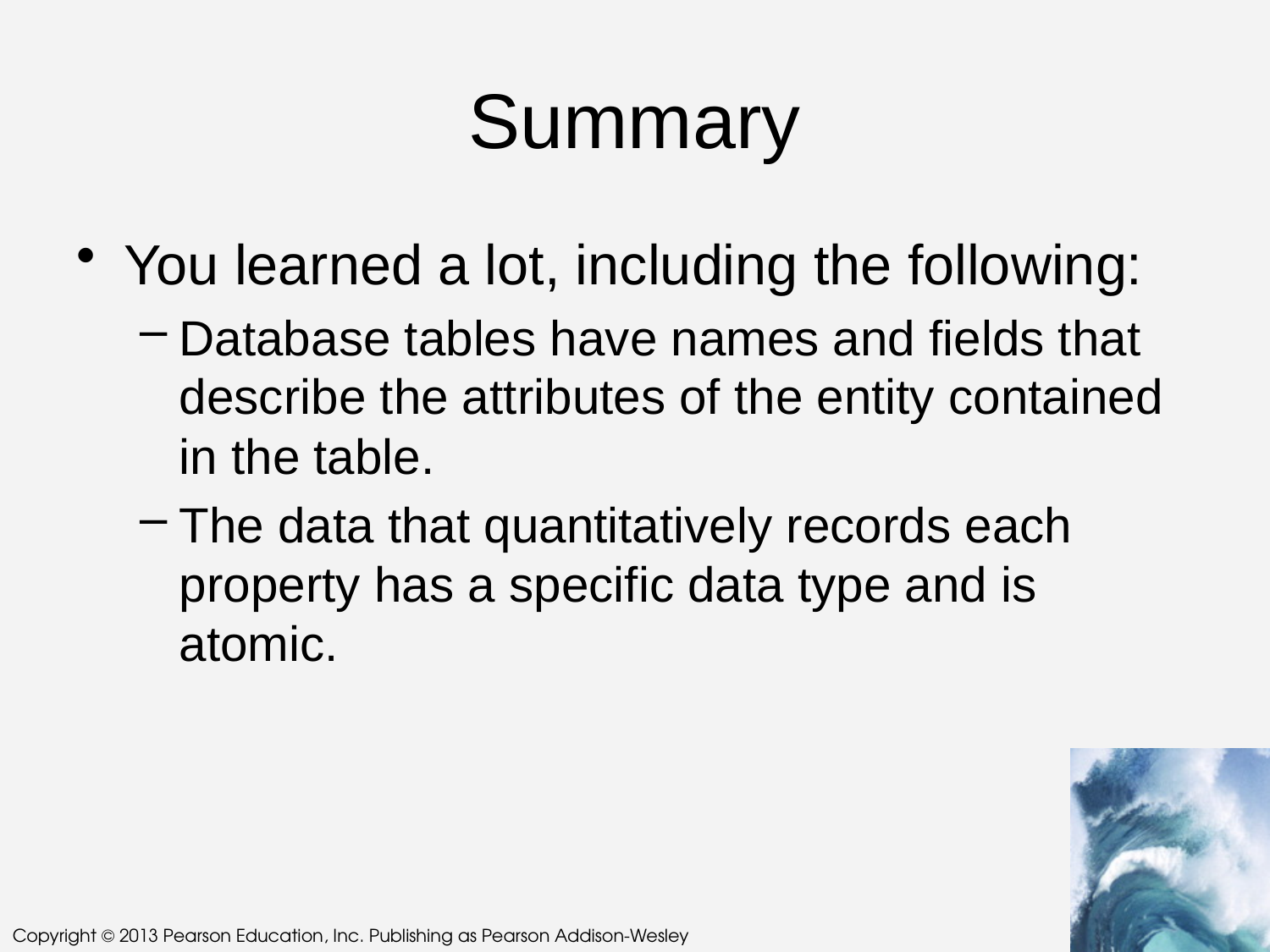

# Summary
You learned a lot, including the following:
Database tables have names and fields that describe the attributes of the entity contained in the table.
The data that quantitatively records each property has a specific data type and is atomic.